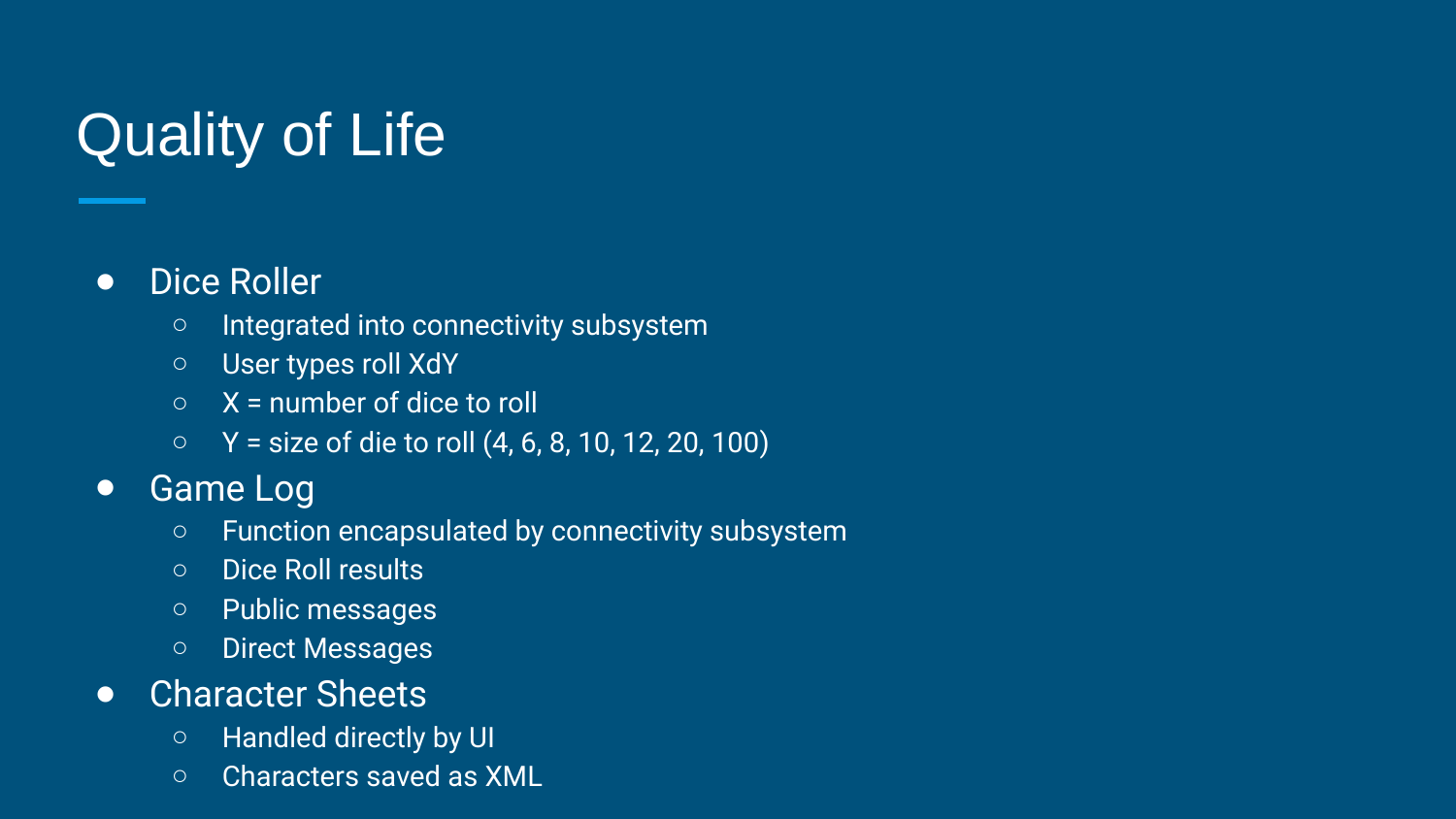

# Quality of Life
Dice Roller
Integrated into connectivity subsystem
User types roll XdY
X = number of dice to roll
Y = size of die to roll (4, 6, 8, 10, 12, 20, 100)
Game Log
Function encapsulated by connectivity subsystem
Dice Roll results
Public messages
Direct Messages
Character Sheets
Handled directly by UI
Characters saved as XML